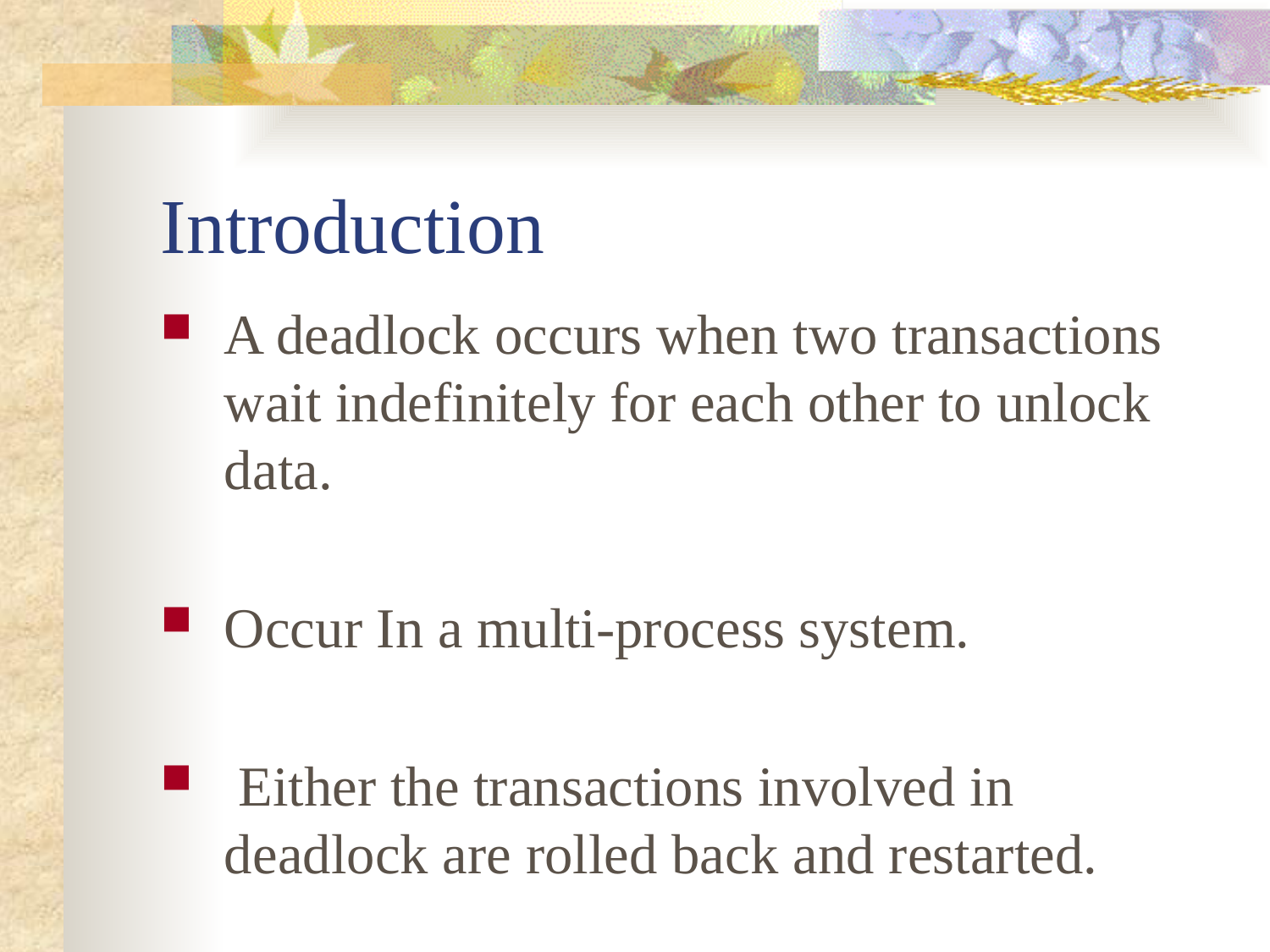

# Introduction
A deadlock occurs when two transactions wait indefinitely for each other to unlock data.

Occur In a multi-process system.

 Either the transactions involved in deadlock are rolled back and restarted.